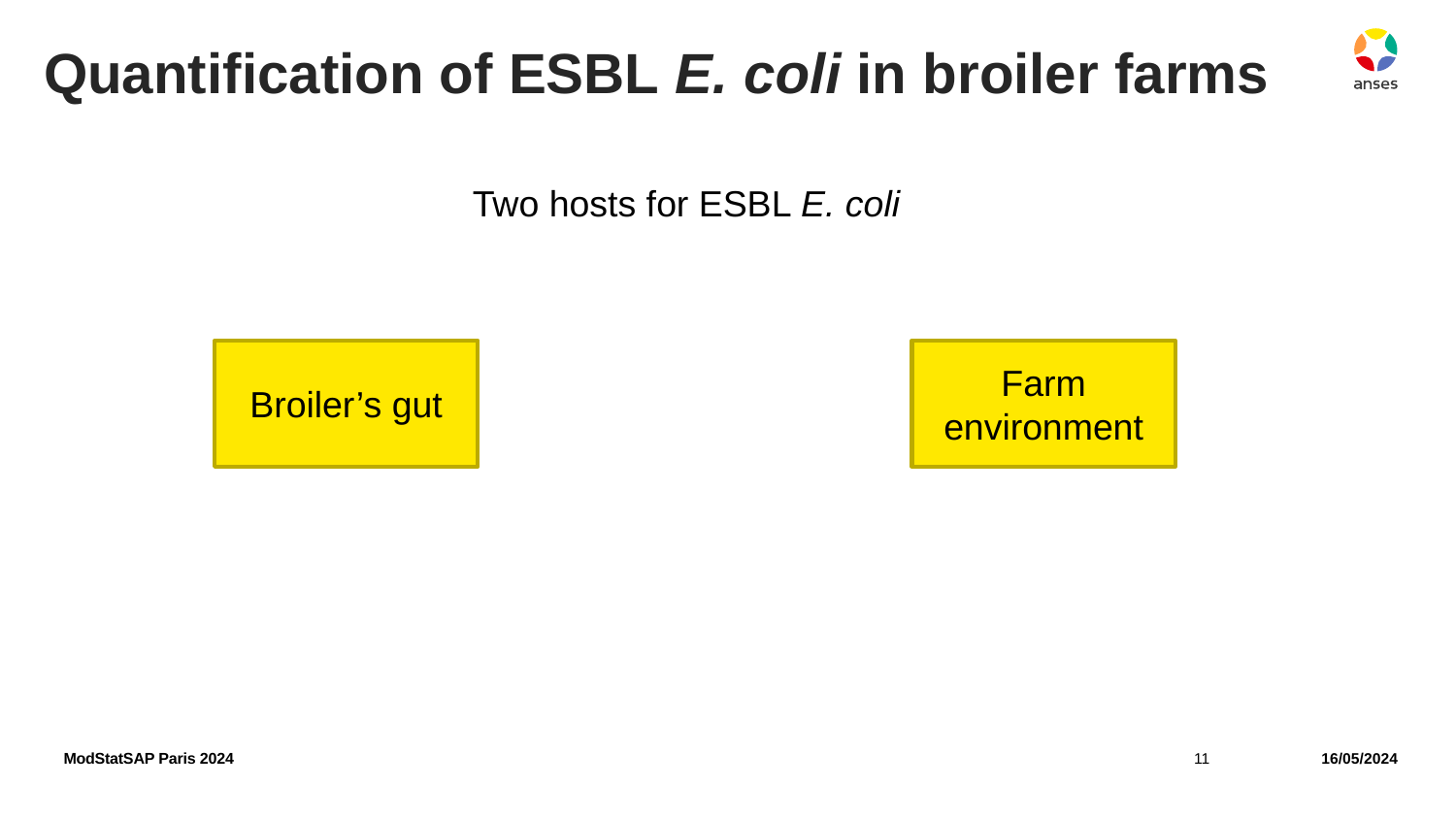

# Quantification of ESBL E. coli in broiler farms
Two hosts for ESBL E. coli
Broiler’s gut
Farm environment
ModStatSAP Paris 2024
11
16/05/2024